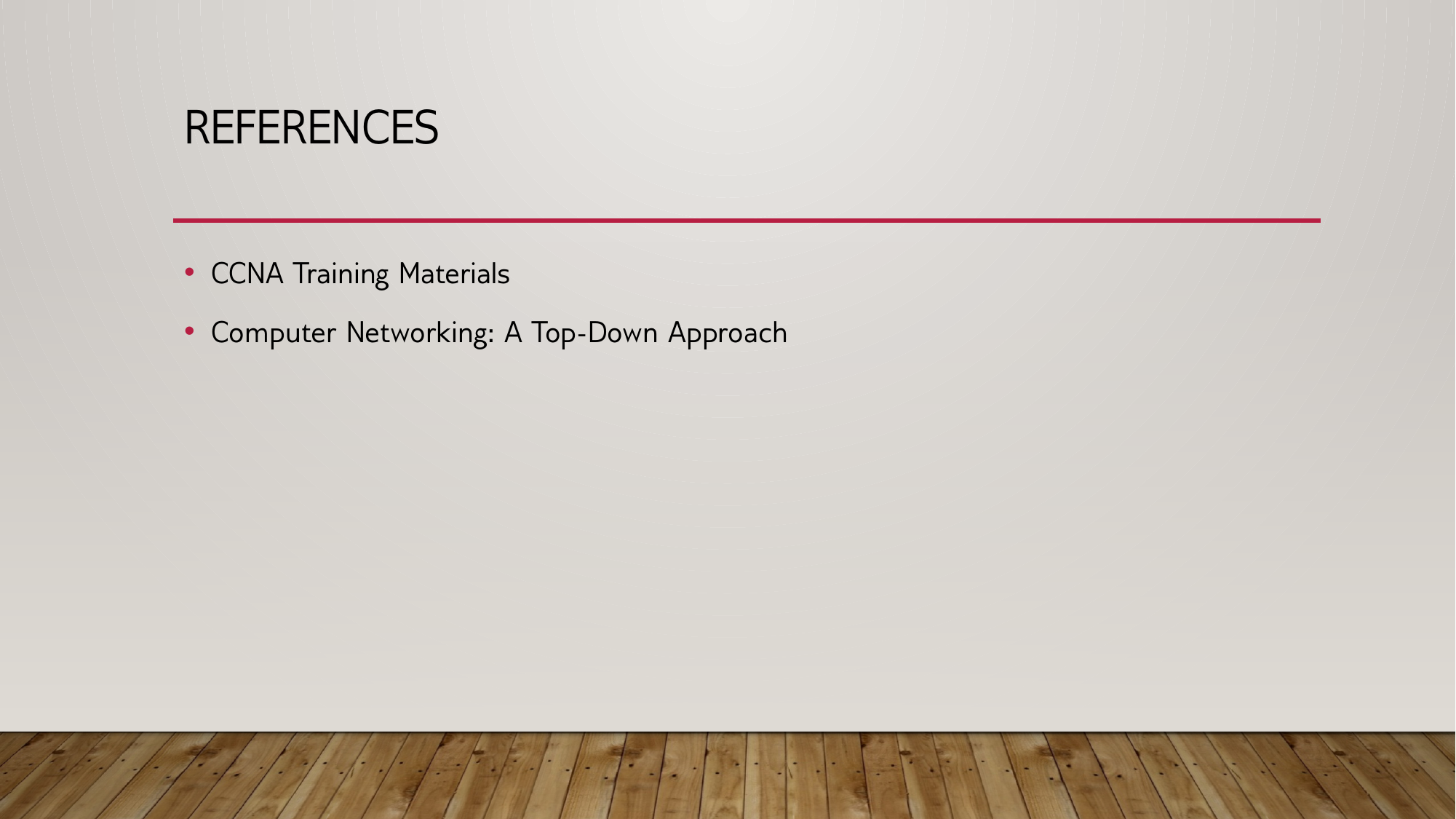

# References
CCNA Training Materials
Computer Networking: A Top-Down Approach